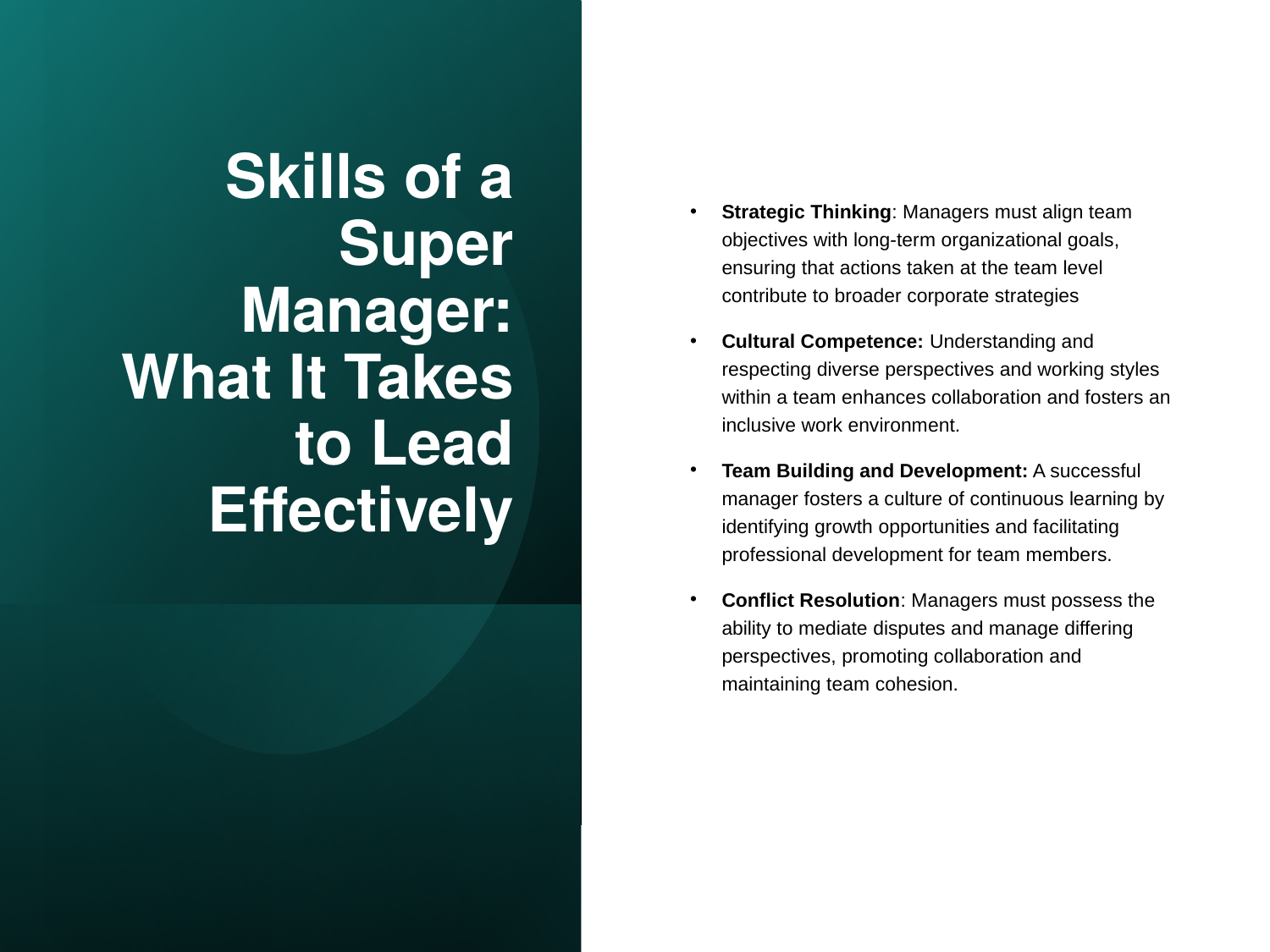

# Skills of a Super Manager: What It Takes to Lead Effectively
Strategic Thinking: Managers must align team objectives with long-term organizational goals, ensuring that actions taken at the team level contribute to broader corporate strategies
Cultural Competence: Understanding and respecting diverse perspectives and working styles within a team enhances collaboration and fosters an inclusive work environment.
Team Building and Development: A successful manager fosters a culture of continuous learning by identifying growth opportunities and facilitating professional development for team members.
Conflict Resolution: Managers must possess the ability to mediate disputes and manage differing perspectives, promoting collaboration and maintaining team cohesion.